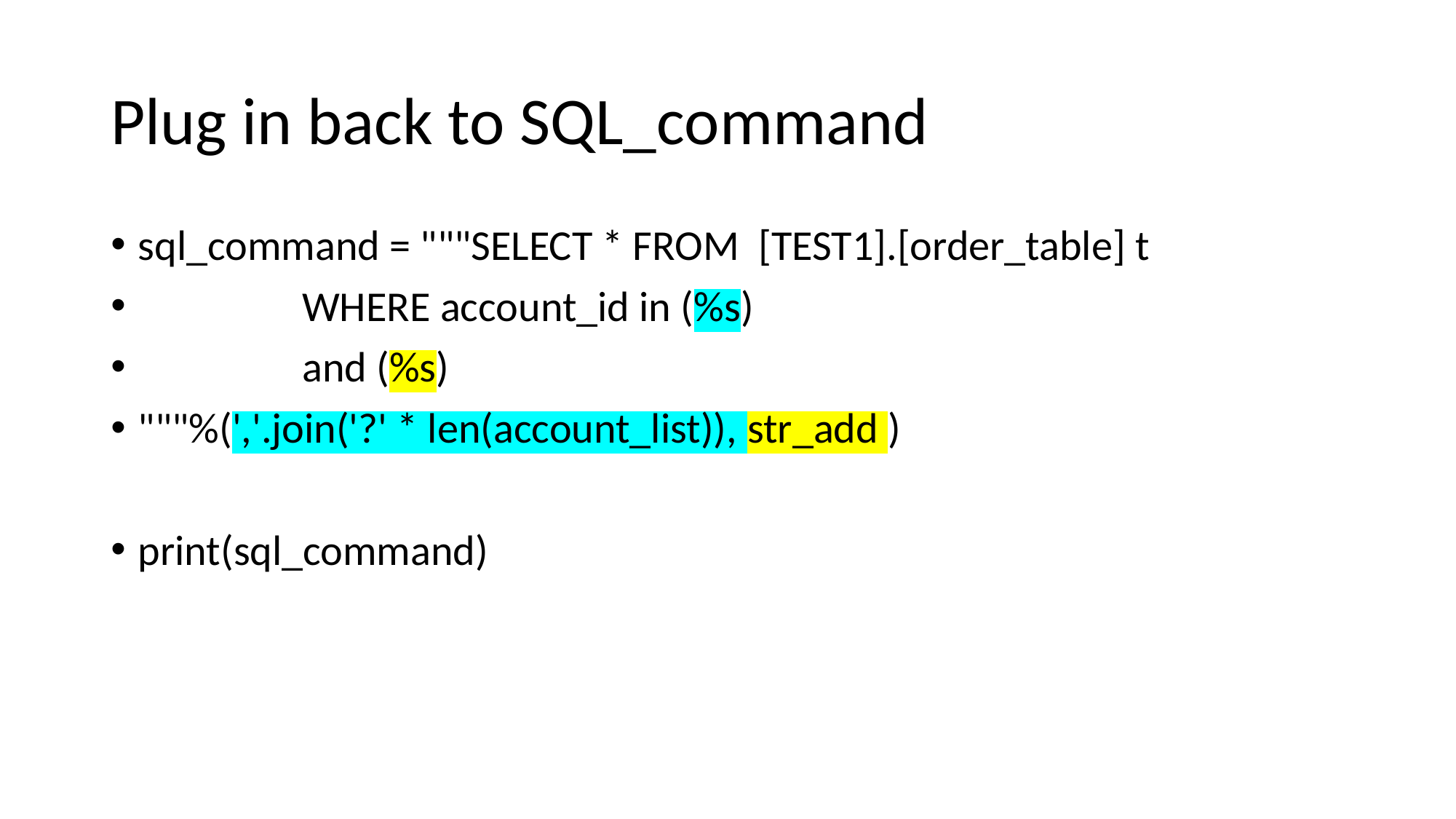

# Plug in back to SQL_command
sql_command = """SELECT * FROM  [TEST1].[order_table] t
                 WHERE account_id in (%s)
                 and (%s)
"""%(','.join('?' * len(account_list)), str_add )

print(sql_command)